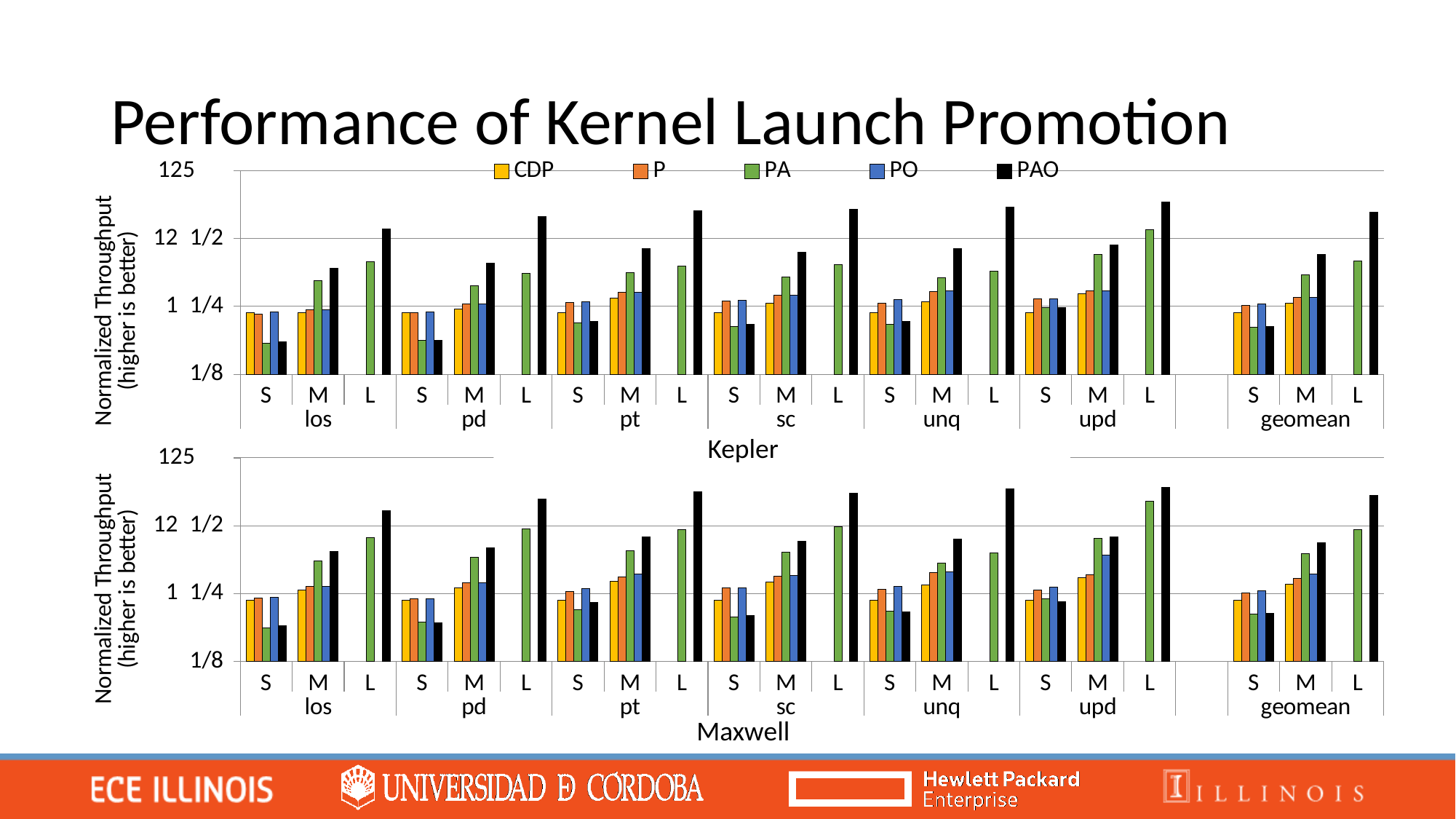

# Performance of Kernel Launch Promotion

### Chart

| Category | CDP | P | PA | PO | PAO |
|---|---|---|---|---|---|
| S | 1.0 | 0.9631578947368422 | 0.3592105263157895 | 1.0263157894736843 | 0.37374564815789474 |
| M | 1.0045021286842106 | 1.1035041732894737 | 2.9688775894736845 | 1.111223022631579 | 4.5759439355263165 |
| L | None | None | 5.762717003947369 | None | 17.44277180263158 |
| S | 1.0 | 1.013157894736842 | 0.39532894736842106 | 1.038486842105263 | 0.4004605263157895 |
| M | 1.135 | 1.353092105263158 | 2.5401973684210524 | 1.345657894736842 | 5.4633552631578945 |
| L | None | None | 3.8638815789473684 | None | 26.615131578947366 |
| S | 1.0 | 1.4410191897475166 | 0.7167408563650975 | 1.4829044635832362 | 0.7467214183836183 |
| M | 1.651241800916362 | 1.9975818225421682 | 3.9297171815768324 | 2.0133646641057896 | 8.901512123494292 |
| L | None | None | 4.898925651824519 | None | 32.15094833788429 |
| S | 1.0 | 1.514428152642962 | 0.6387529340617665 | 1.5291368989657754 | 0.6832545791863552 |
| M | 1.3965506196123452 | 1.8516889433277643 | 3.4277746743063315 | 1.8358655097836227 | 7.8012666434333395 |
| L | None | None | 5.183390391652402 | None | 34.27932908641773 |
| S | 1.0 | 1.4099405460041383 | 0.6803930543238836 | 1.574797846878546 | 0.7531276520677785 |
| M | 1.4806893707507318 | 2.083063954763471 | 3.311376596008429 | 2.1076989825595254 | 8.91850583097329 |
| L | None | None | 4.104080250975007 | None | 36.24326672769402 |
| S | 1.0 | 1.6087314662273478 | 1.1918245469522242 | 1.6109967051070841 | 1.1916186161449753 |
| M | 1.8995057660626031 | 2.108010708401977 | 7.399093904448105 | 2.1013179571663922 | 10.208093080724876 |
| L | None | None | 16.95675453047776 | None | 42.89332784184514 |
|  | None | None | None | None | None |
| S | 1.0 | 1.300158309955243 | 0.6123445021425082 | 1.352882780067598 | 0.639706084959336 |
| M | 1.3957890137074613 | 1.701341756895722 | 3.681318597214854 | 1.7039882387382752 | 7.353051845276013 |
| L | None | None | 5.8320433164139045 | None | 30.43905853434502 |

### Chart

| Category | CDP | P | PA | PO | PAO |
|---|---|---|---|---|---|
| S | 1.0 | 1.0611979166666667 | 0.3919270833333333 | 1.0859375 | 0.4166340533854167 |
| M | 1.4211207994791668 | 1.5738631002604169 | 3.7599418997395833 | 1.5795319908854168 | 5.171962290364584 |
| L | None | None | 8.36785005859375 | None | 20.58625 |
| S | 1.0 | 1.0548780487804879 | 0.47841463414634144 | 1.0551829268292683 | 0.45884146341463417 |
| M | 1.508658536585366 | 1.7978658536585368 | 4.286524390243902 | 1.786890243902439 | 5.947560975609756 |
| L | None | None | 11.184756097560976 | None | 31.01280487804878 |
| S | 1.0 | 1.324375248320359 | 0.7171386344634939 | 1.4914854046535133 | 0.9327355498879156 |
| M | 1.8896494793092773 | 2.1756568454356584 | 5.374677945252115 | 2.4364060193261285 | 8.519935909987982 |
| L | None | None | 10.82892565542356 | None | 39.91003348313128 |
| S | 1.0 | 1.4970770126709776 | 0.5670167640347629 | 1.517616187895634 | 0.5868102445042686 |
| M | 1.8354950703451685 | 2.2458401024333763 | 5.048255297884152 | 2.2902959542899812 | 7.298797068943224 |
| L | None | None | 12.045060574330797 | None | 37.61179636602627 |
| S | 1.0 | 1.4563389781057854 | 0.6824727873467675 | 1.5879695017462894 | 0.6668409640540057 |
| M | 1.6824614201258543 | 2.5499565677434273 | 3.5248605857718394 | 2.5851078038813378 | 7.872638815080894 |
| L | None | None | 4.917640695408686 | None | 43.357956628368605 |
| S | 1.0 | 1.39184 | 1.05456 | 1.5452 | 0.9523199999999999 |
| M | 2.16184 | 2.3424 | 8.059999999999999 | 4.6460799999999995 | 8.51512 |
| L | None | None | 28.3904 | None | 45.43232 |
|  | None | None | None | None | None |
| S | 1.0 | 1.2848455893494166 | 0.6164448527758656 | 1.3613090555902376 | 0.6364238826999901 |
| M | 1.7325569324258037 | 2.0868018754016155 | 4.812560430527563 | 2.395919116370009 | 7.1012068214982715 |
| L | None | None | 10.92933771006243 | None | 35.155479820823025 |
Kepler

Maxwell